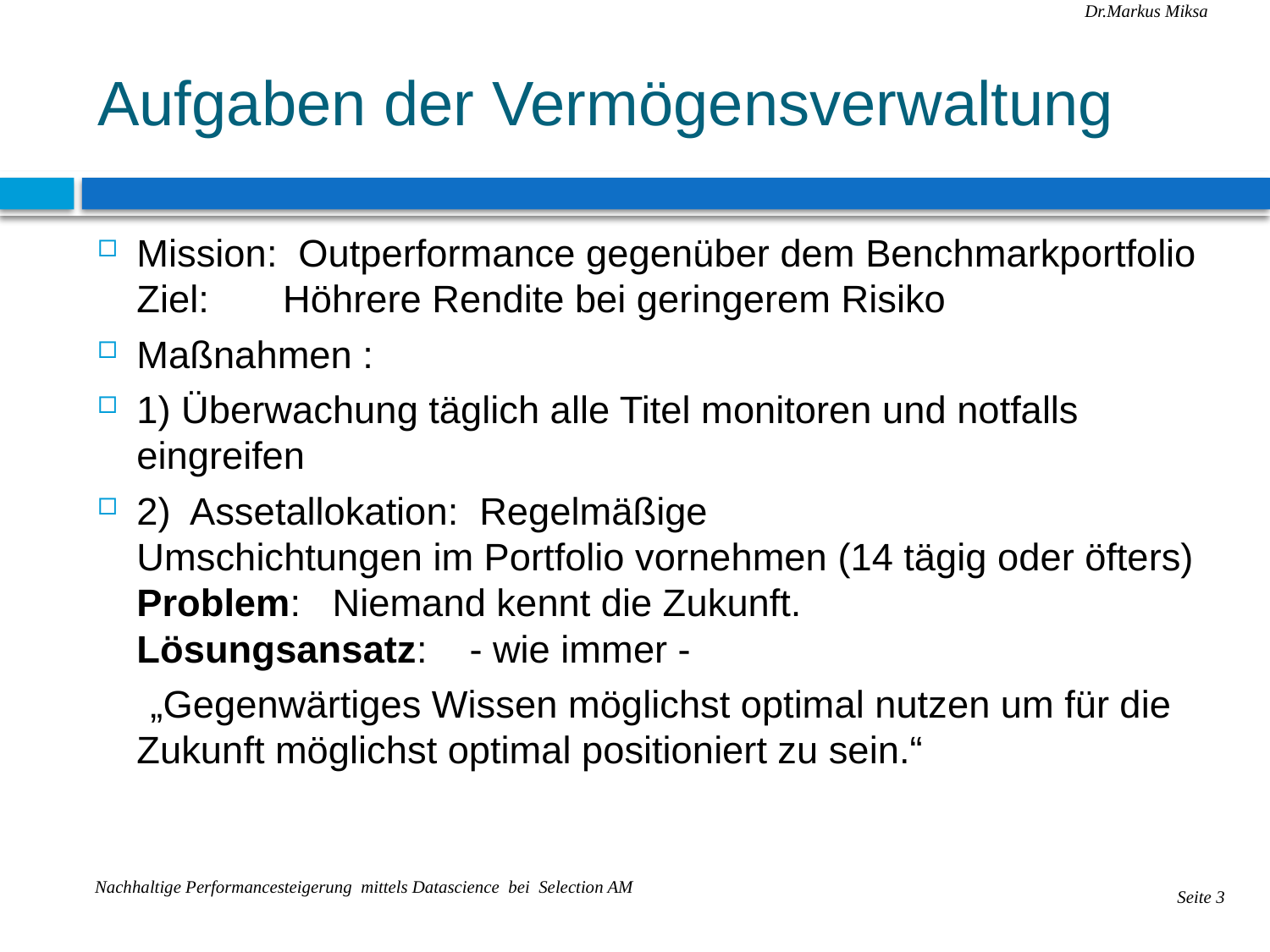

# Aufgaben der Vermögensverwaltung
Mission:  Outperformance gegenüber dem Benchmarkportfolio
Ziel:       Höhrere Rendite bei geringerem Risiko
Maßnahmen :
1) Überwachung täglich alle Titel monitoren und notfalls eingreifen
2)  Assetallokation:  Regelmäßige
Umschichtungen im Portfolio vornehmen (14 tägig oder öfters)
Problem:   Niemand kennt die Zukunft.
Lösungsansatz:    - wie immer -
     „Gegenwärtiges Wissen möglichst optimal nutzen um für die Zukunft möglichst optimal positioniert zu sein.“